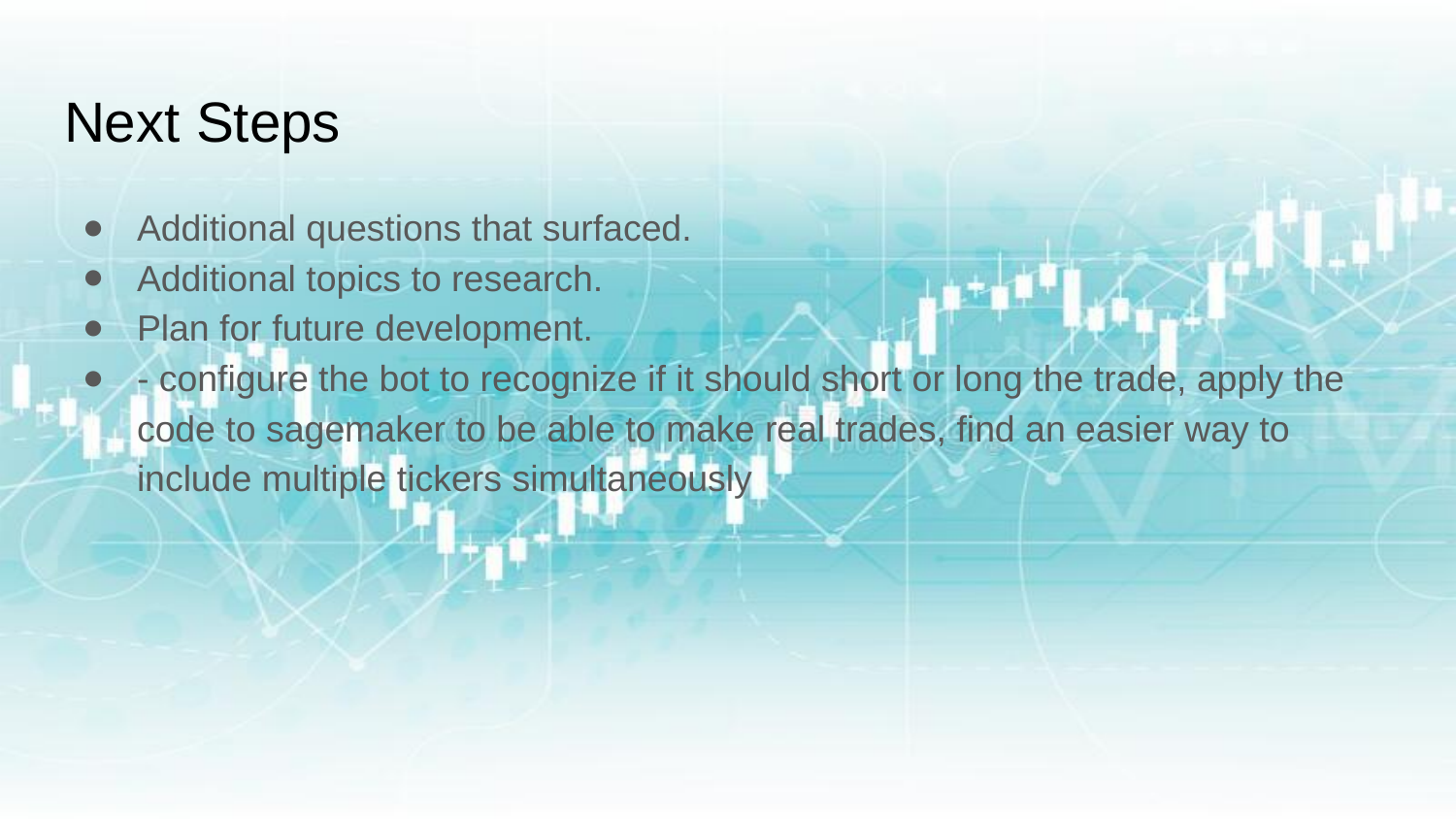

# Next Steps
Additional questions that surfaced.
Additional topics to research.
Plan for future development.
- configure the bot to recognize if it should short or long the trade, apply the code to sagemaker to be able to make real trades, find an easier way to include multiple tickers simultaneously